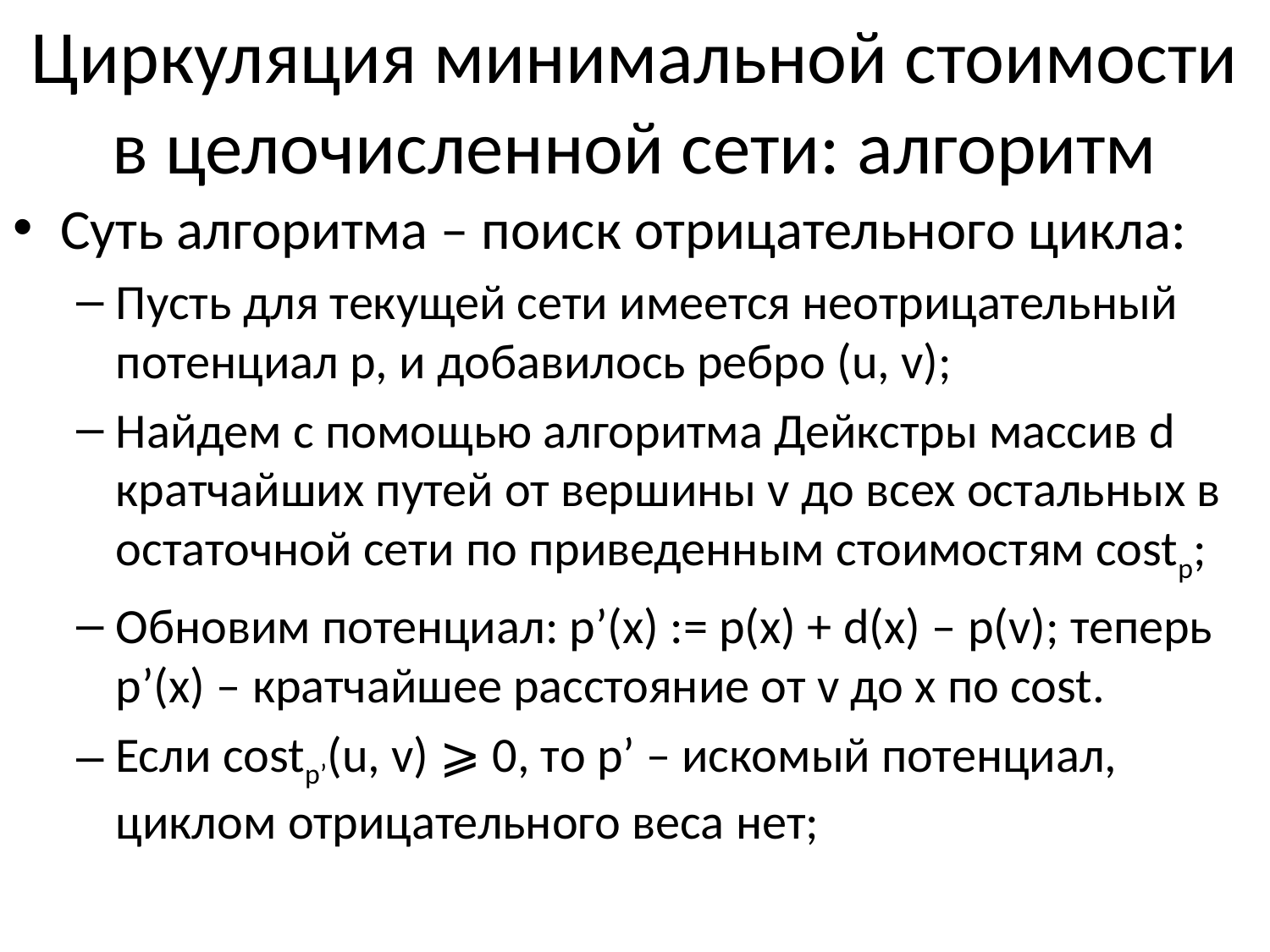

# Циркуляция минимальной стоимости в целочисленной сети: алгоритм
Суть алгоритма – поиск отрицательного цикла:
Пусть для текущей сети имеется неотрицательный потенциал p, и добавилось ребро (u, v);
Найдем c помощью алгоритма Дейкстры массив d кратчайших путей от вершины v до всех остальных в остаточной сети по приведенным стоимостям costp;
Обновим потенциал: p’(x) := p(x) + d(x) – p(v); теперь p’(x) – кратчайшее расстояние от v до x по cost.
Если costp’(u, v) ⩾ 0, то p’ – искомый потенциал, циклом отрицательного веса нет;